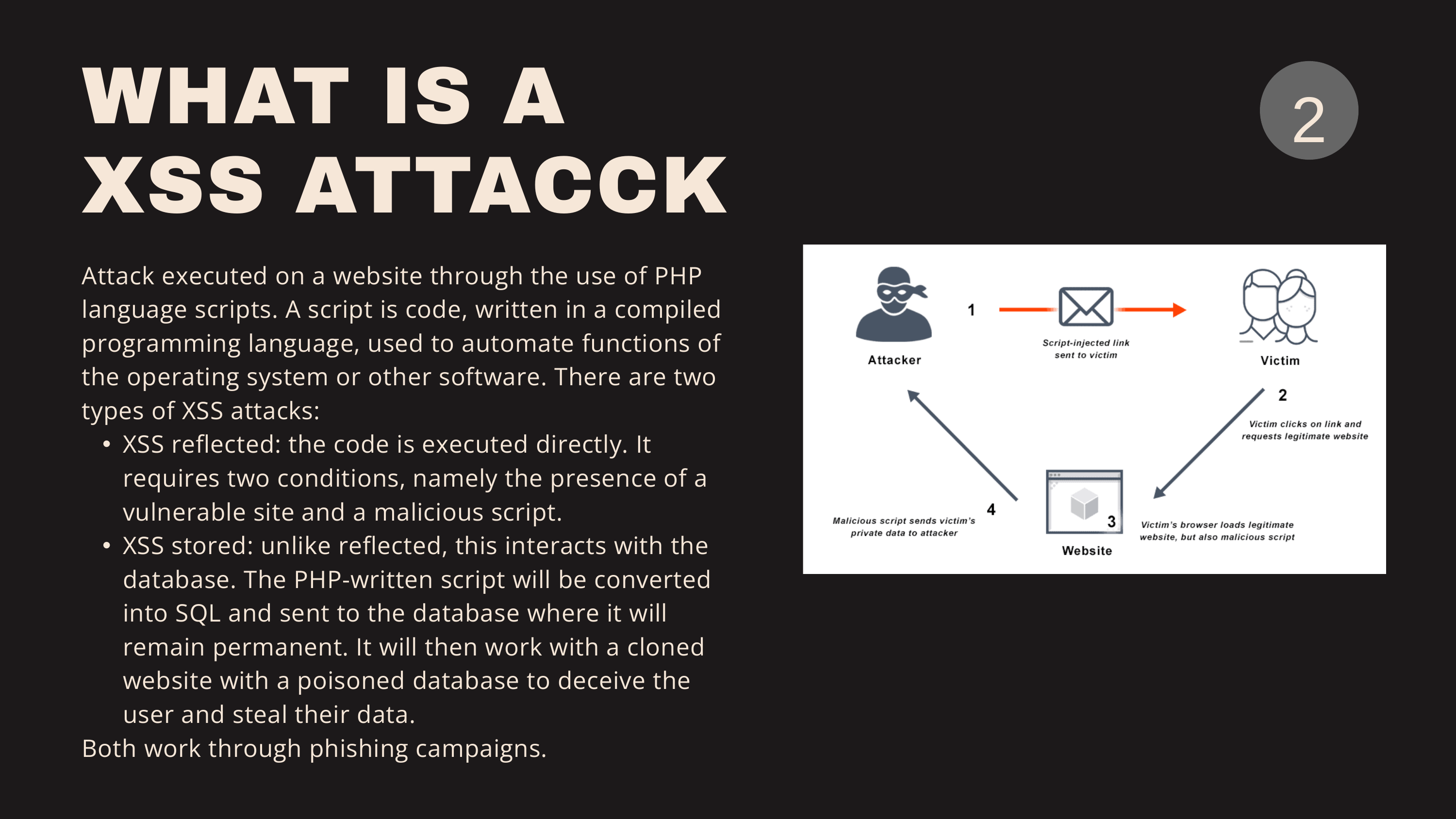

WHAT IS A XSS ATTACCK
2

Attack executed on a website through the use of PHP language scripts. A script is code, written in a compiled programming language, used to automate functions of the operating system or other software. There are two types of XSS attacks:
XSS reflected: the code is executed directly. It requires two conditions, namely the presence of a vulnerable site and a malicious script.
XSS stored: unlike reflected, this interacts with the database. The PHP-written script will be converted into SQL and sent to the database where it will remain permanent. It will then work with a cloned website with a poisoned database to deceive the user and steal their data.
Both work through phishing campaigns.